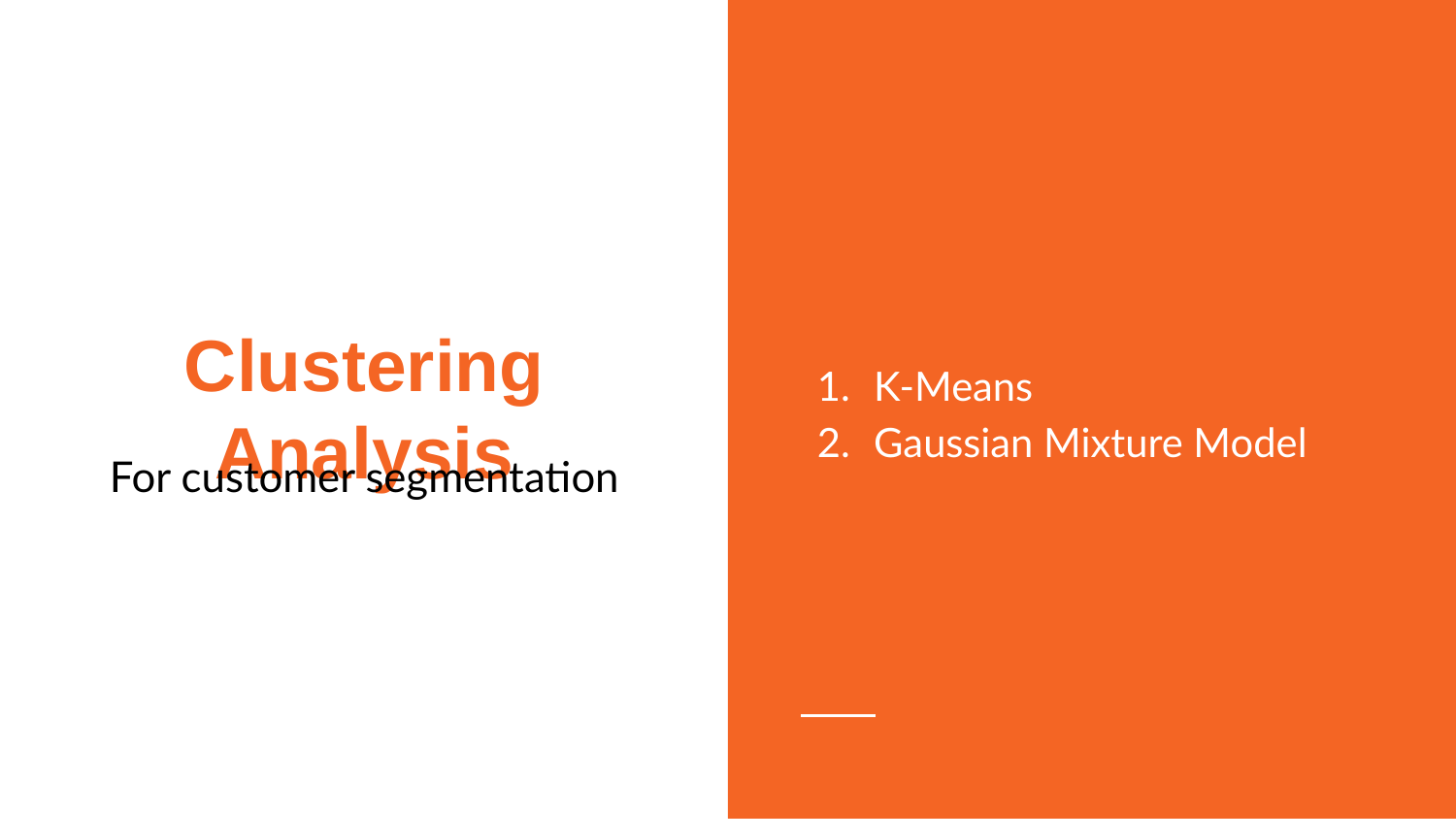

K-Means
Gaussian Mixture Model
# Clustering Analysis

For customer segmentation